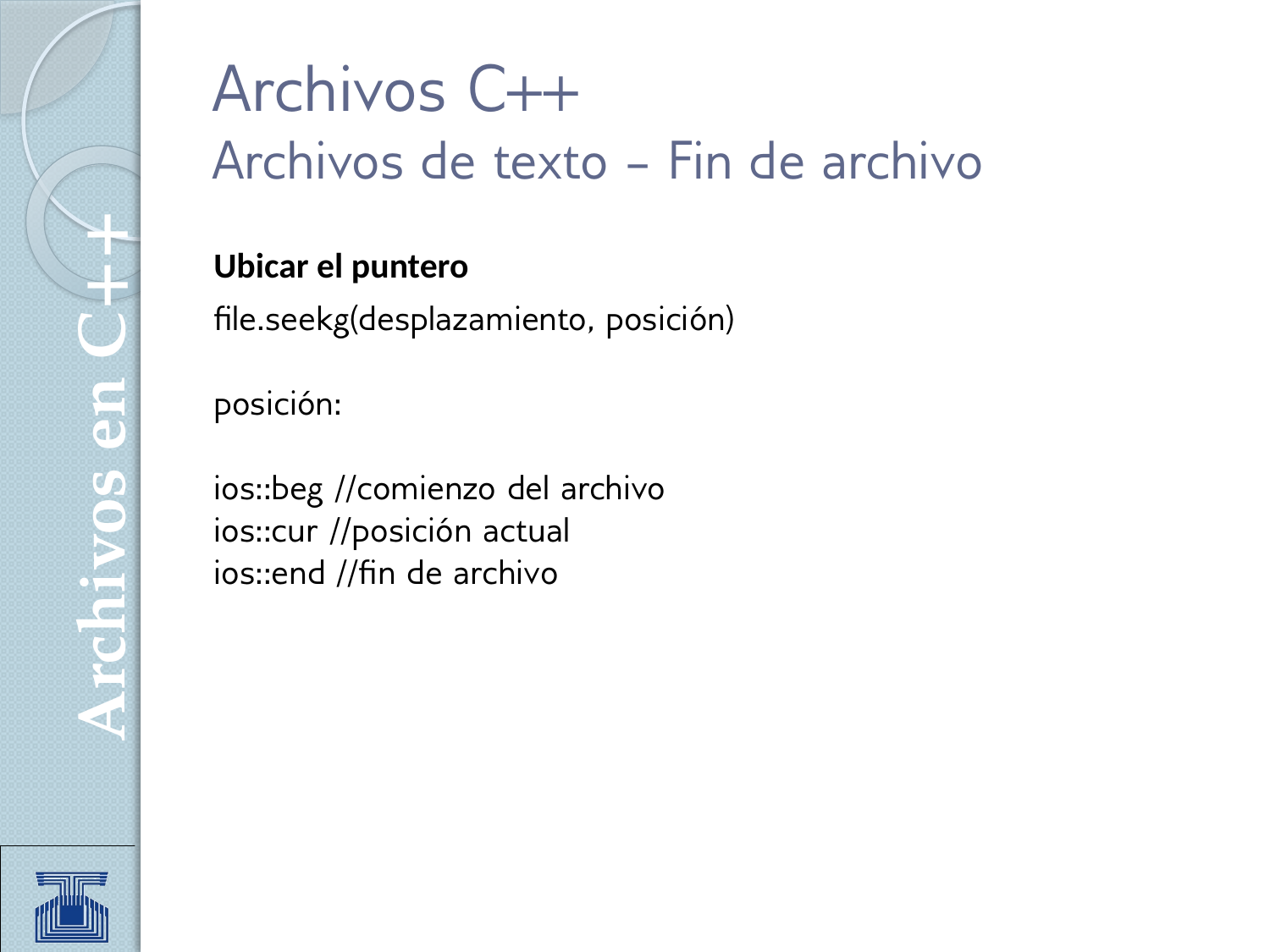

# Archivos C++ Archivos de texto – Fin de archivo
Ubicar el puntero
file.seekg(desplazamiento, posición)
posición:
ios::beg //comienzo del archivo
ios::cur //posición actual
ios::end //fin de archivo
Archivos en C++